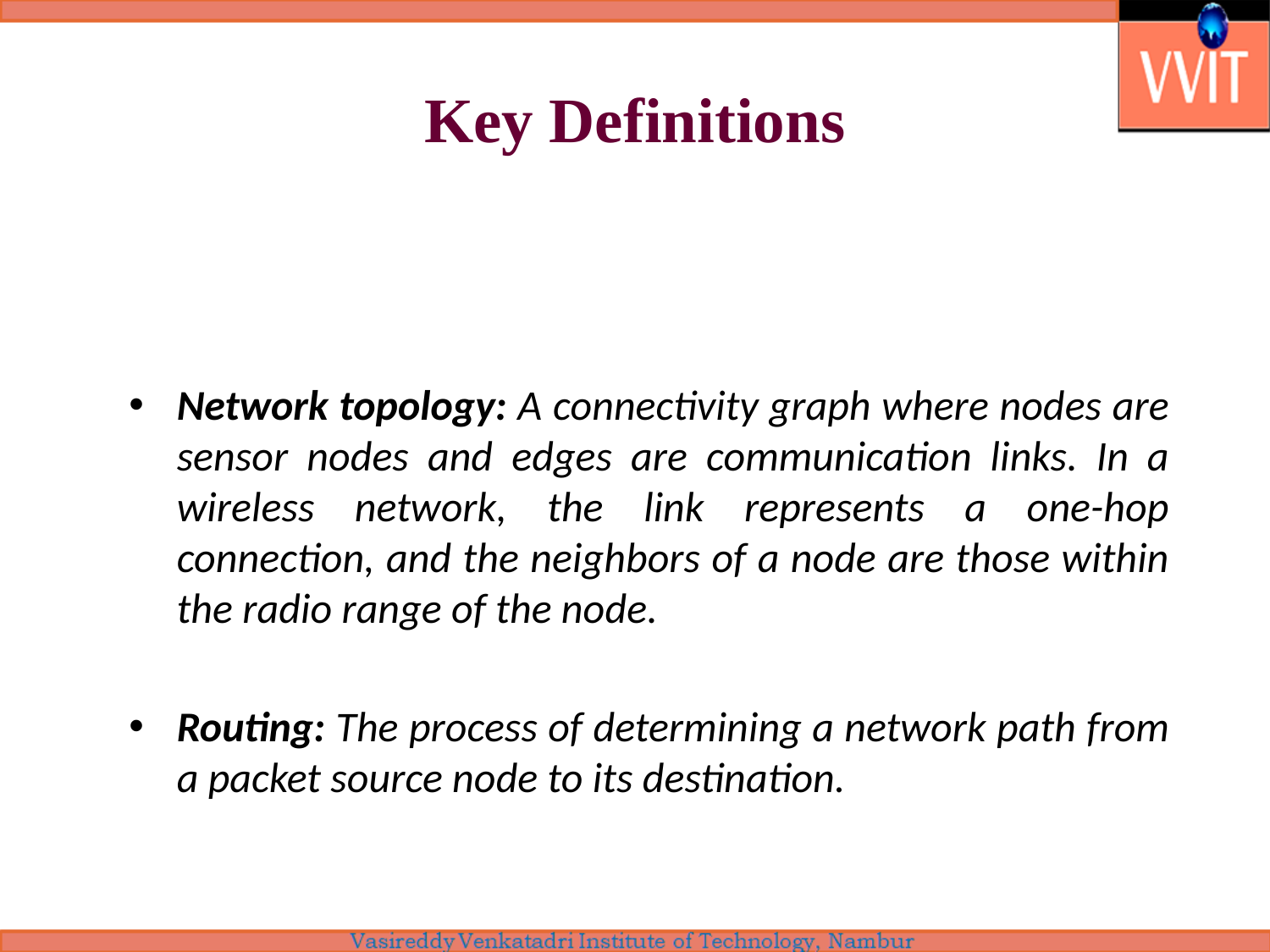

# Key Definitions

Network topology: A connectivity graph where nodes are sensor nodes and edges are communication links. In a wireless network, the link represents a one-hop connection, and the neighbors of a node are those within the radio range of the node.

Routing: The process of determining a network path from a packet source node to its destination.